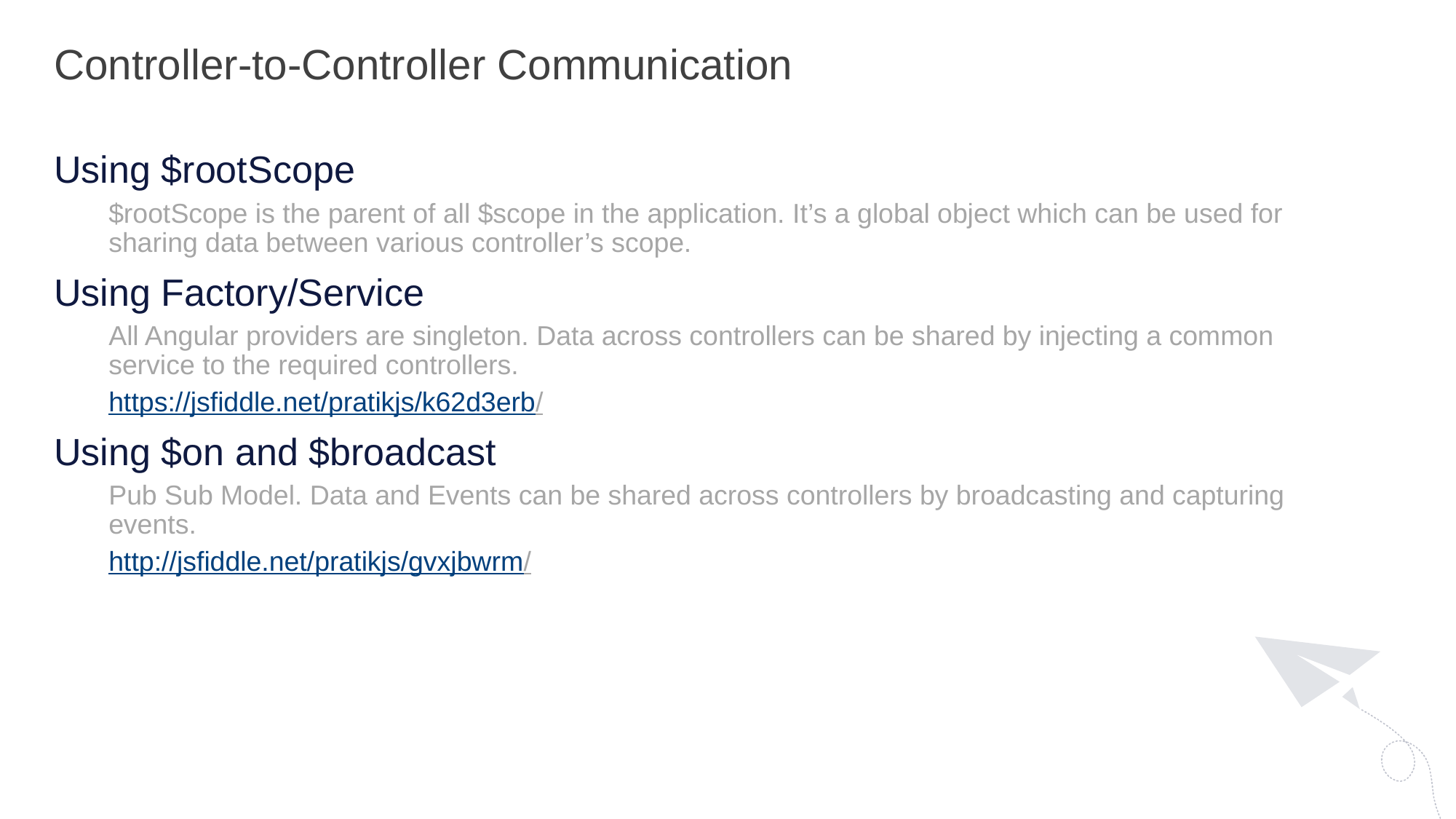

Controller-to-Controller Communication
Using $rootScope
$rootScope is the parent of all $scope in the application. It’s a global object which can be used for sharing data between various controller’s scope.
Using Factory/Service
All Angular providers are singleton. Data across controllers can be shared by injecting a common service to the required controllers.
https://jsfiddle.net/pratikjs/k62d3erb/
Using $on and $broadcast
Pub Sub Model. Data and Events can be shared across controllers by broadcasting and capturing events.
http://jsfiddle.net/pratikjs/gvxjbwrm/